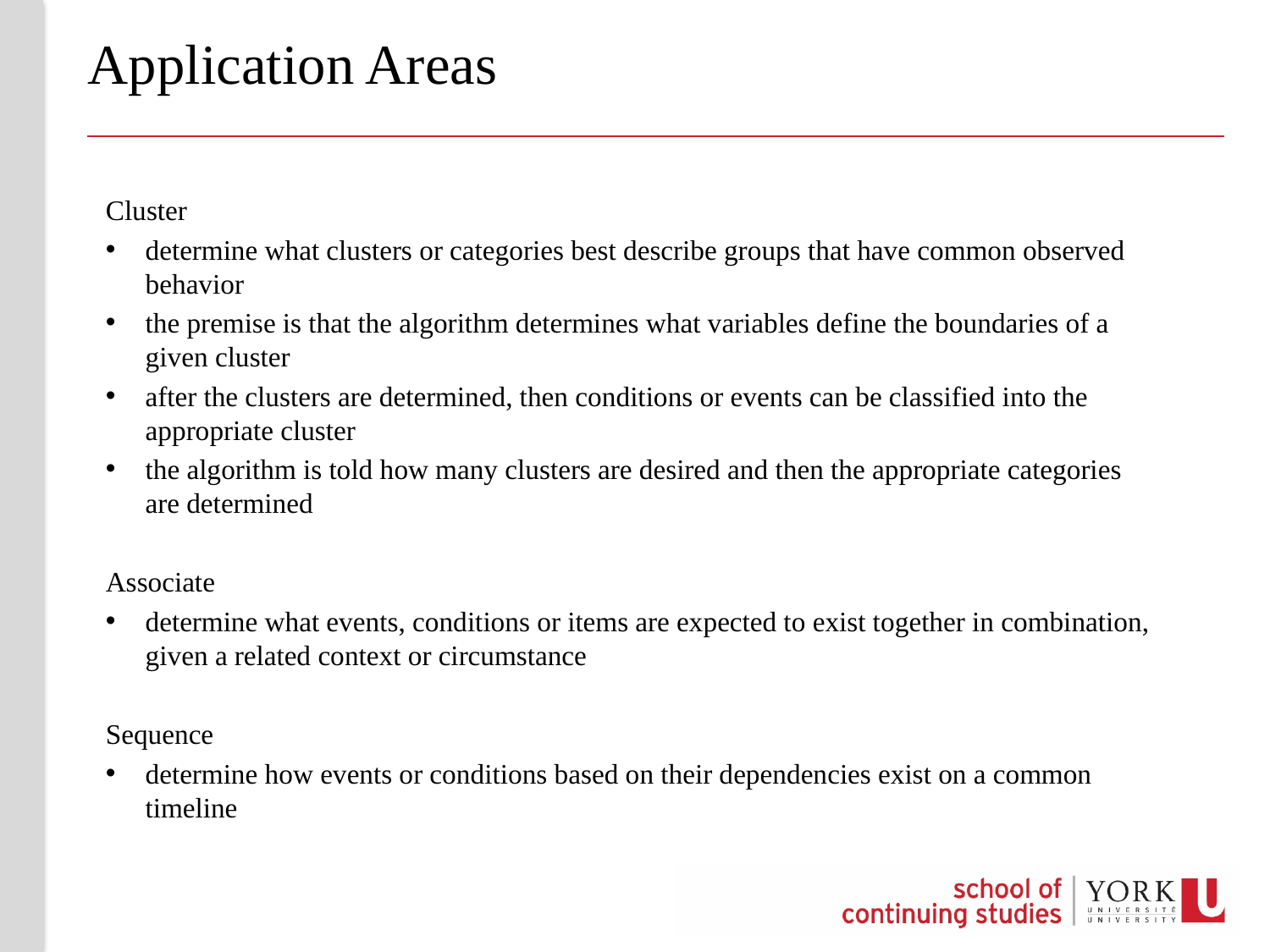

# Application Areas

Cluster
determine what clusters or categories best describe groups that have common observed behavior
the premise is that the algorithm determines what variables define the boundaries of a given cluster
after the clusters are determined, then conditions or events can be classified into the appropriate cluster
the algorithm is told how many clusters are desired and then the appropriate categories are determined

Associate
determine what events, conditions or items are expected to exist together in combination, given a related context or circumstance

Sequence
determine how events or conditions based on their dependencies exist on a common timeline